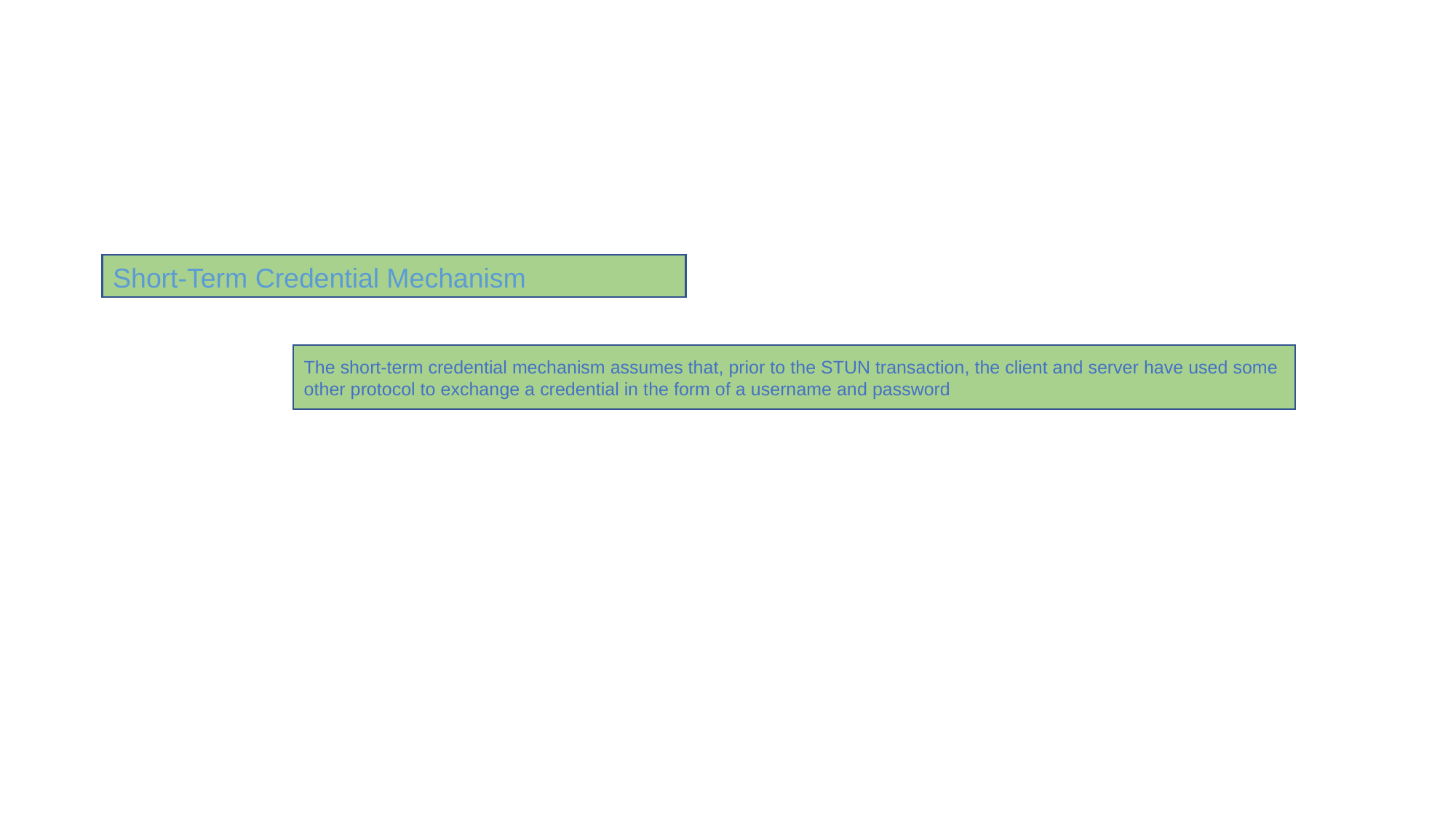

Short-Term Credential Mechanism
The short-term credential mechanism assumes that, prior to the STUN transaction, the client and server have used some other protocol to exchange a credential in the form of a username and password